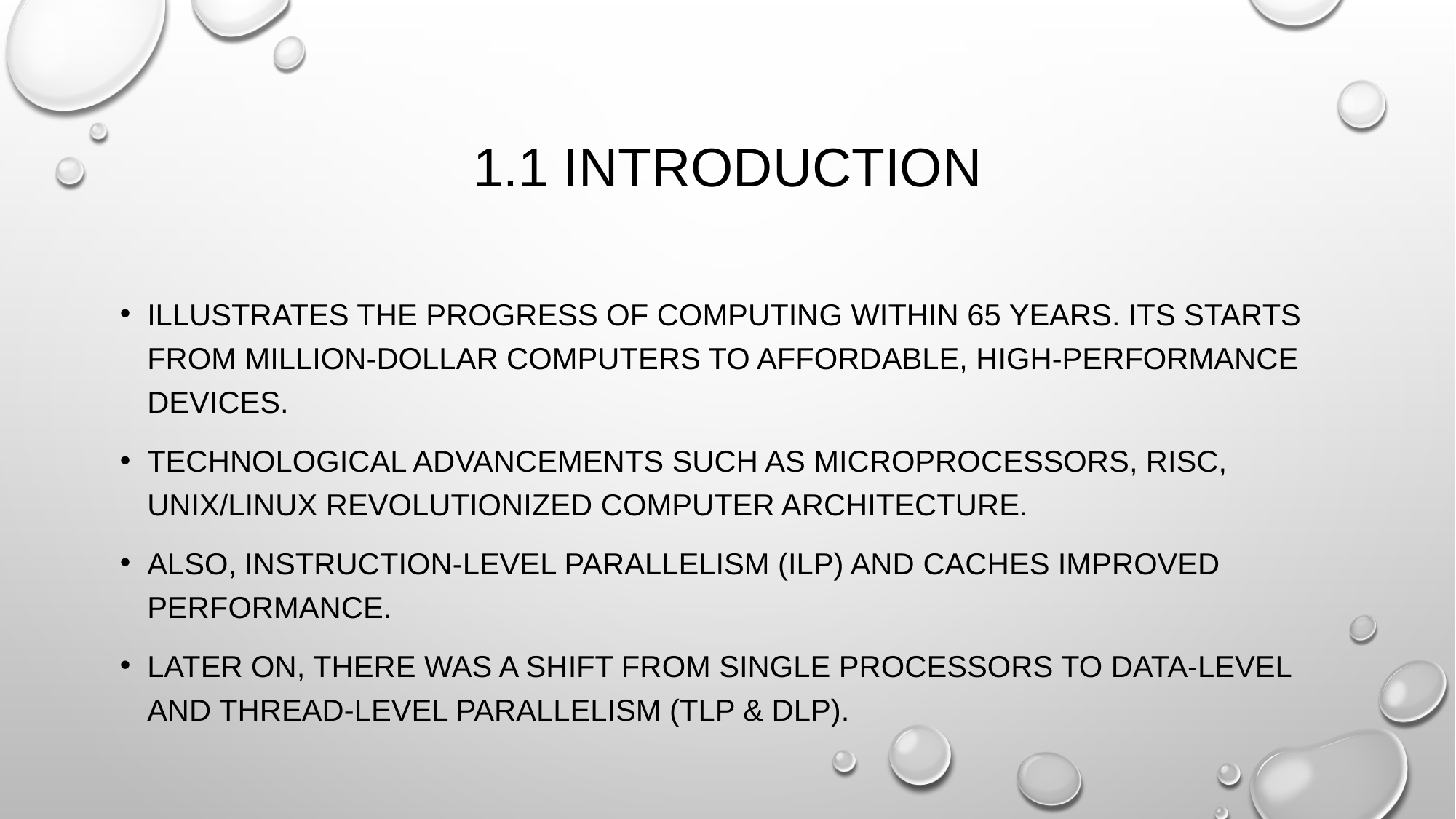

# 1.1 INTRODUCTION
Illustrates the progress of computing within 65 years. Its starts from million-dollar computers to affordable, high-performance devices.
Technological advancements such as microprocessors, RISC, UNIX/Linux revolutionized computer architecture.
Also, Instruction-level parallelism (ILP) and caches improved performance.
Later on, there was a shift from single processors to data-level and thread-level parallelism (TLP & DLP).